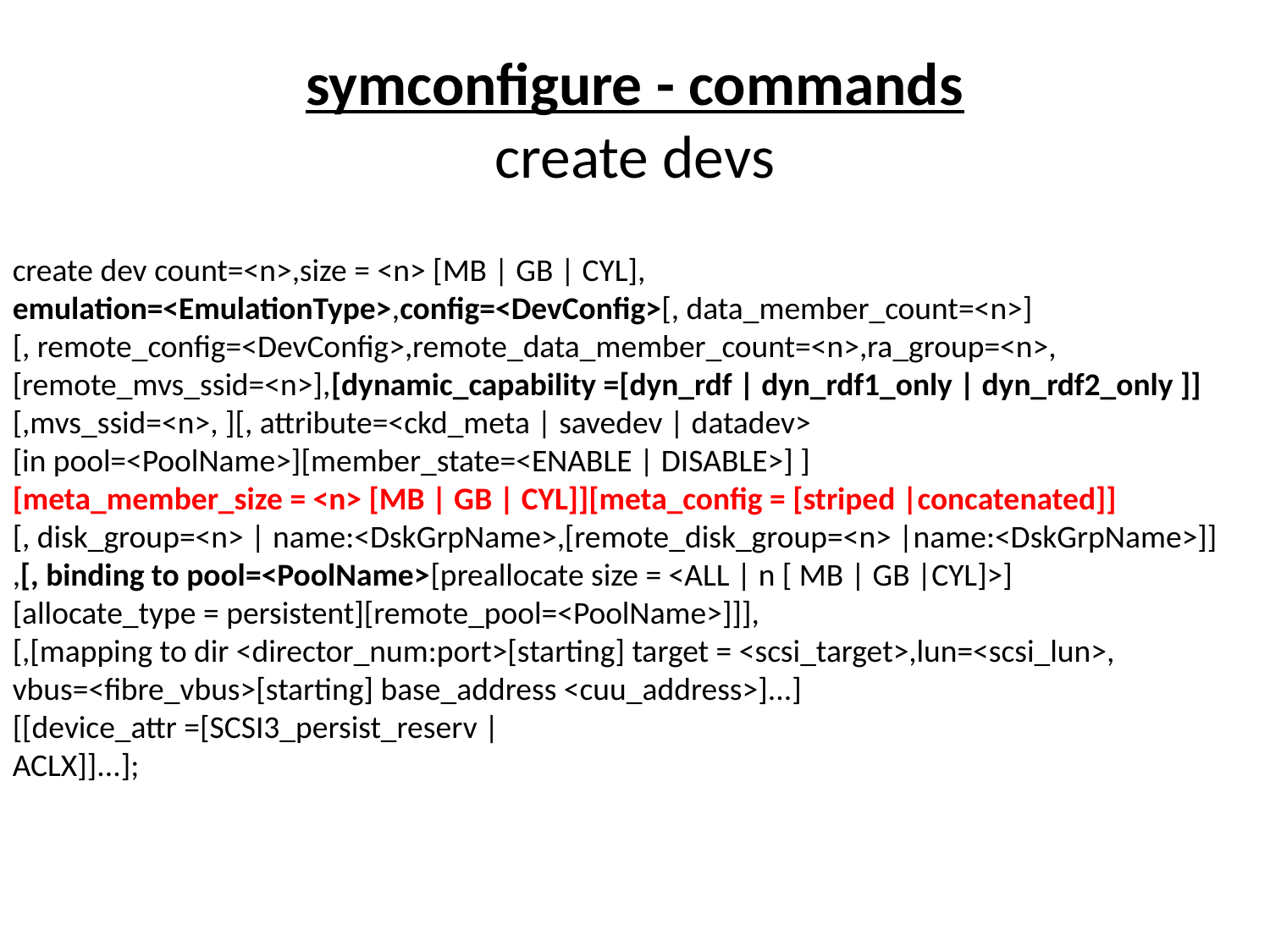

# symconfigure - commands create devs
create dev count=<n>,size = <n> [MB | GB | CYL],
emulation=<EmulationType>,config=<DevConfig>[, data_member_count=<n>]
[, remote_config=<DevConfig>,remote_data_member_count=<n>,ra_group=<n>, [remote_mvs_ssid=<n>],[dynamic_capability =[dyn_rdf | dyn_rdf1_only | dyn_rdf2_only ]]
[,mvs_ssid=<n>, ][, attribute=<ckd_meta | savedev | datadev>
[in pool=<PoolName>][member_state=<ENABLE | DISABLE>] ]
[meta_member_size = <n> [MB | GB | CYL]][meta_config = [striped |concatenated]]
[, disk_group=<n> | name:<DskGrpName>,[remote_disk_group=<n> |name:<DskGrpName>]]
,[, binding to pool=<PoolName>[preallocate size = <ALL | n [ MB | GB |CYL]>]
[allocate_type = persistent][remote_pool=<PoolName>]]],
[,[mapping to dir <director_num:port>[starting] target = <scsi_target>,lun=<scsi_lun>, vbus=<fibre_vbus>[starting] base_address <cuu_address>]...]
[[device_attr =[SCSI3_persist_reserv |
ACLX]]...];